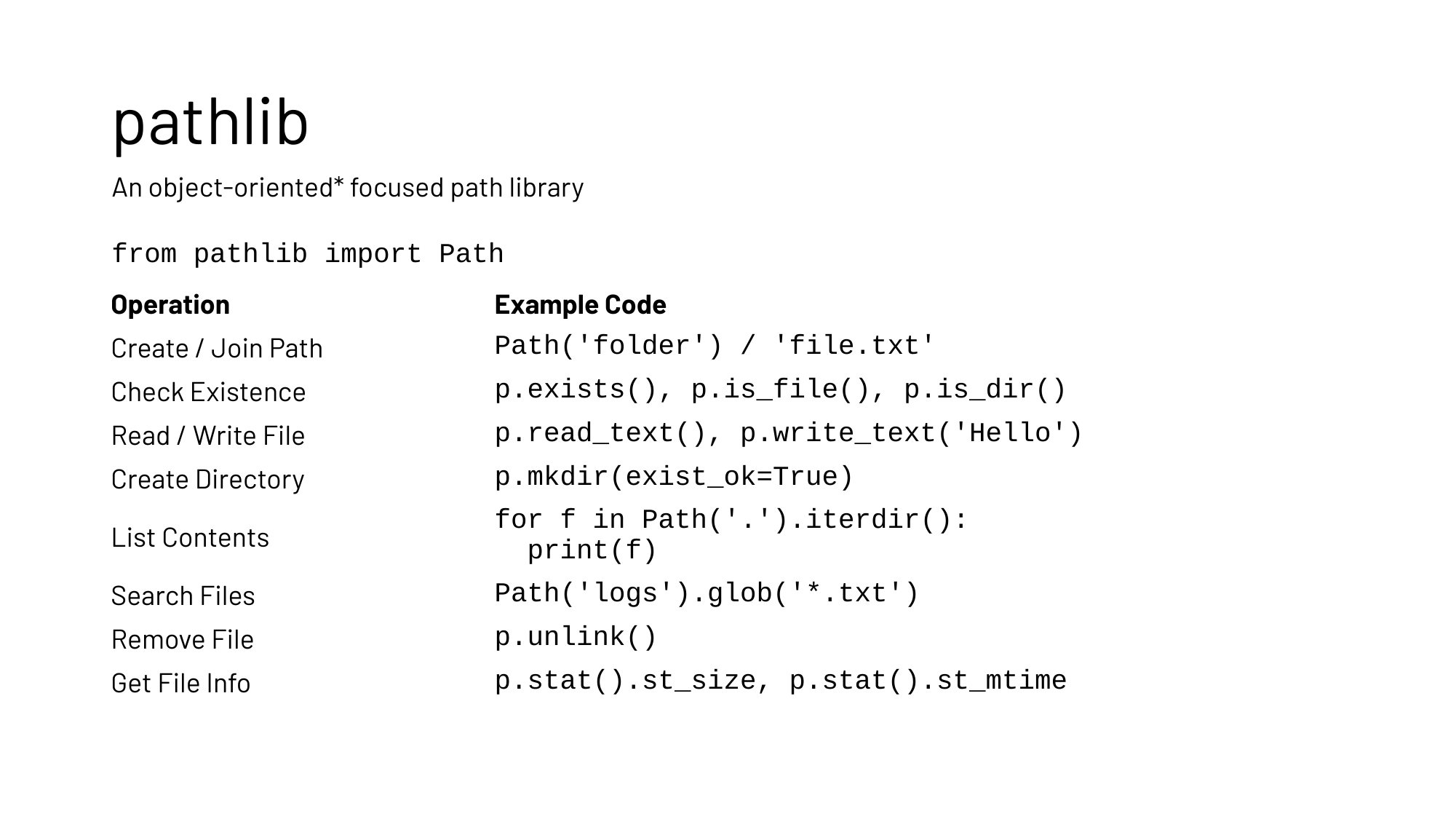

# pathlib
An object-oriented* focused path library
from pathlib import Path
| Operation | Example Code |
| --- | --- |
| Create / Join Path | Path('folder') / 'file.txt' |
| Check Existence | p.exists(), p.is\_file(), p.is\_dir() |
| Read / Write File | p.read\_text(), p.write\_text('Hello') |
| Create Directory | p.mkdir(exist\_ok=True) |
| List Contents | for f in Path('.').iterdir(): print(f) |
| Search Files | Path('logs').glob('\*.txt') |
| Remove File | p.unlink() |
| Get File Info | p.stat().st\_size, p.stat().st\_mtime |